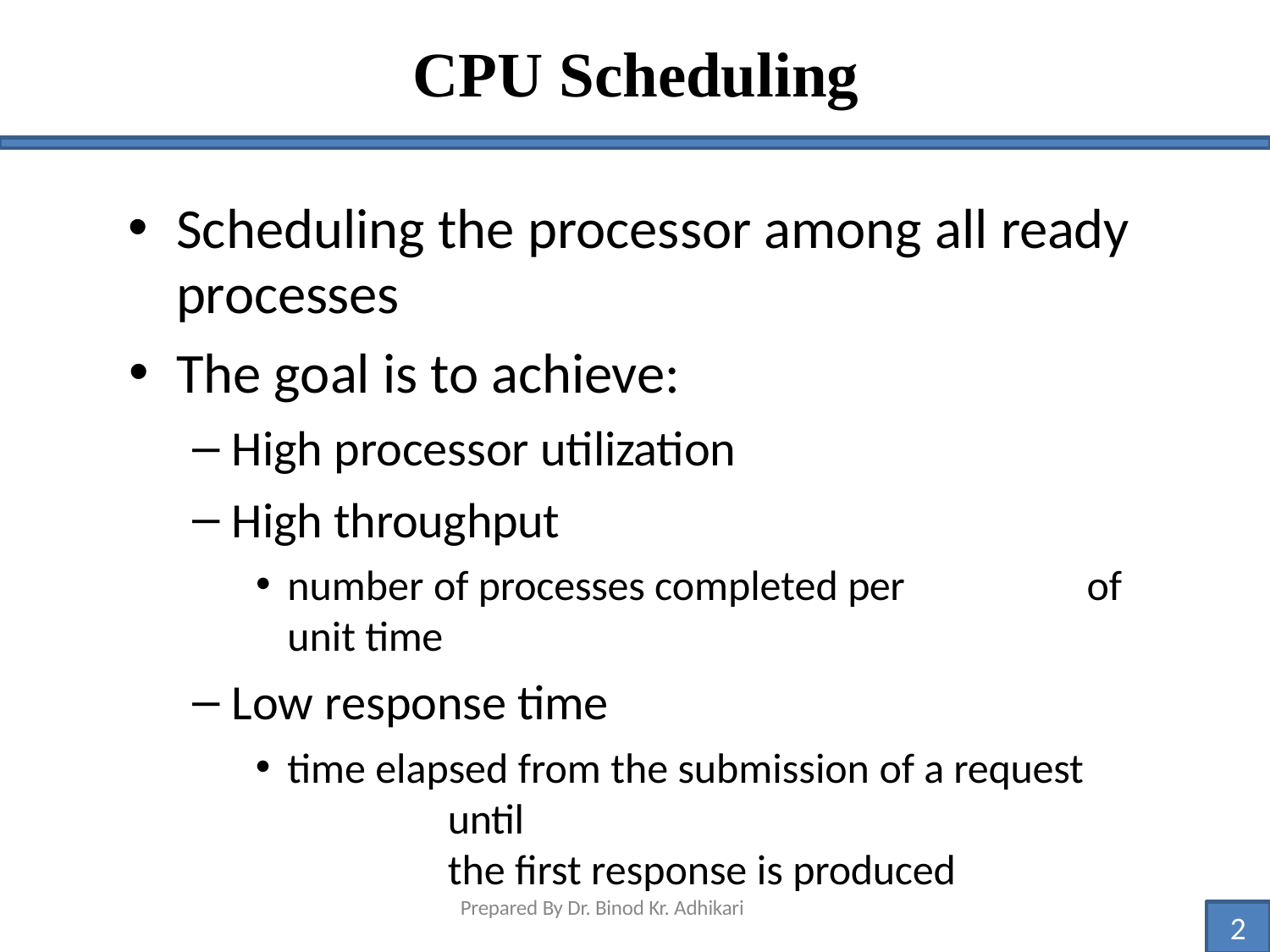

# CPU Scheduling
Scheduling the processor among all ready processes
The goal is to achieve:
High processor utilization
High throughput
number of processes completed per	of unit time
Low response time
time elapsed from the submission of a request	until 	the first response is produced
Prepared By Dr. Binod Kr. Adhikari